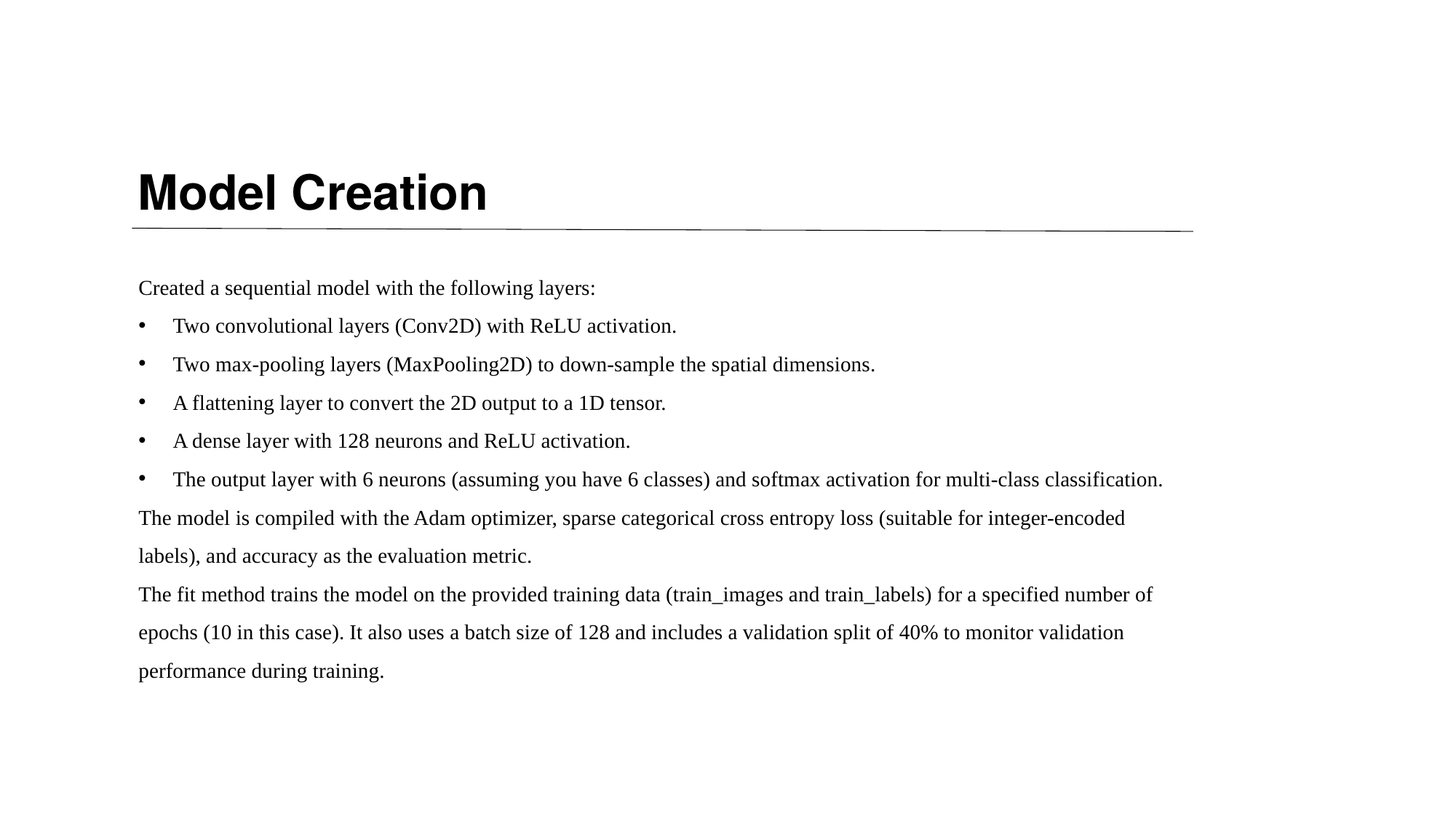

# Model Creation
Created a sequential model with the following layers:
Two convolutional layers (Conv2D) with ReLU activation.
Two max-pooling layers (MaxPooling2D) to down-sample the spatial dimensions.
A flattening layer to convert the 2D output to a 1D tensor.
A dense layer with 128 neurons and ReLU activation.
The output layer with 6 neurons (assuming you have 6 classes) and softmax activation for multi-class classification.
The model is compiled with the Adam optimizer, sparse categorical cross entropy loss (suitable for integer-encoded labels), and accuracy as the evaluation metric.
The fit method trains the model on the provided training data (train_images and train_labels) for a specified number of epochs (10 in this case). It also uses a batch size of 128 and includes a validation split of 40% to monitor validation performance during training.